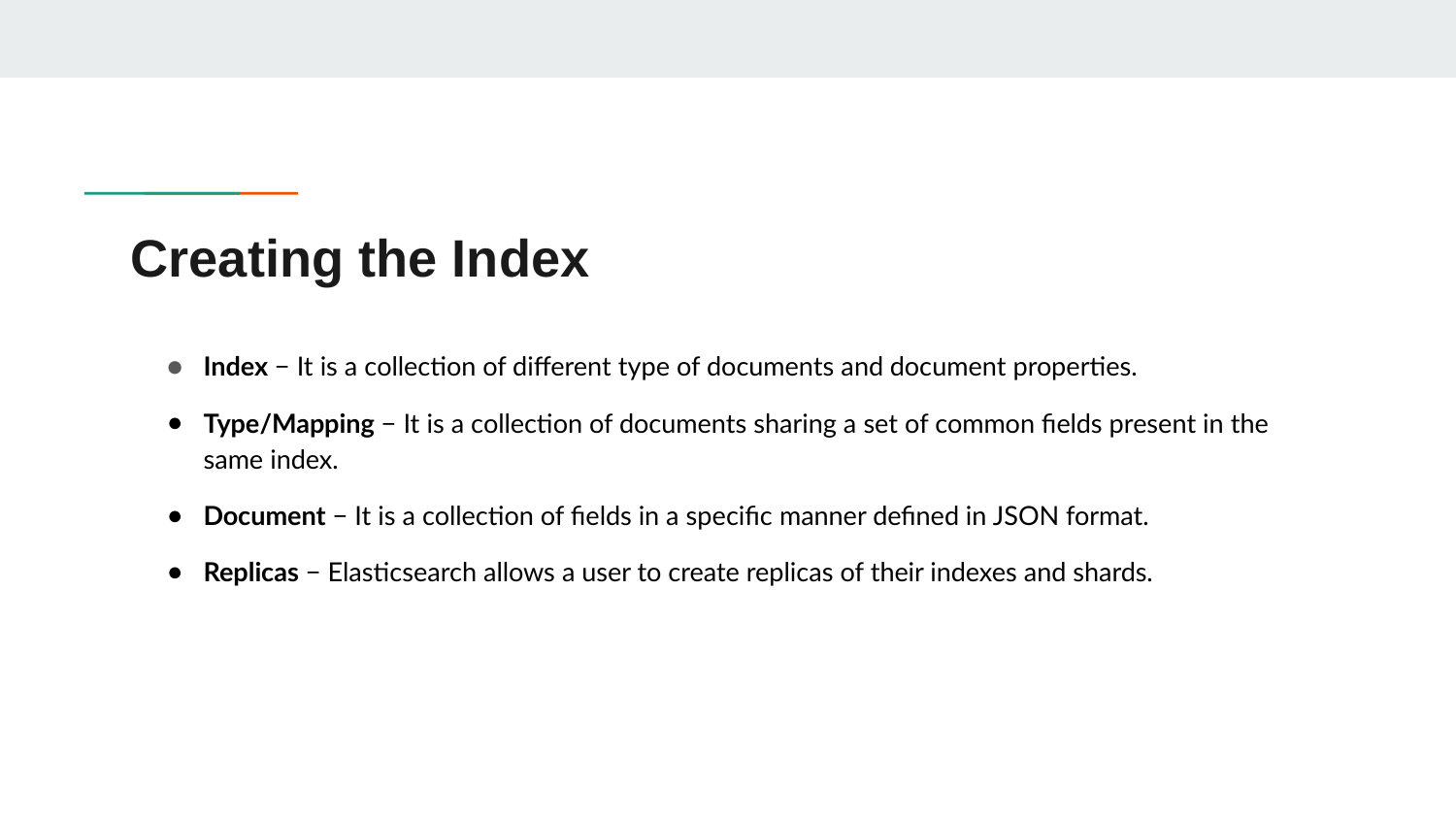

# Creating the Index
Index − It is a collection of different type of documents and document properties.
Type/Mapping − It is a collection of documents sharing a set of common fields present in the same index.
Document − It is a collection of fields in a specific manner defined in JSON format.
Replicas − Elasticsearch allows a user to create replicas of their indexes and shards.